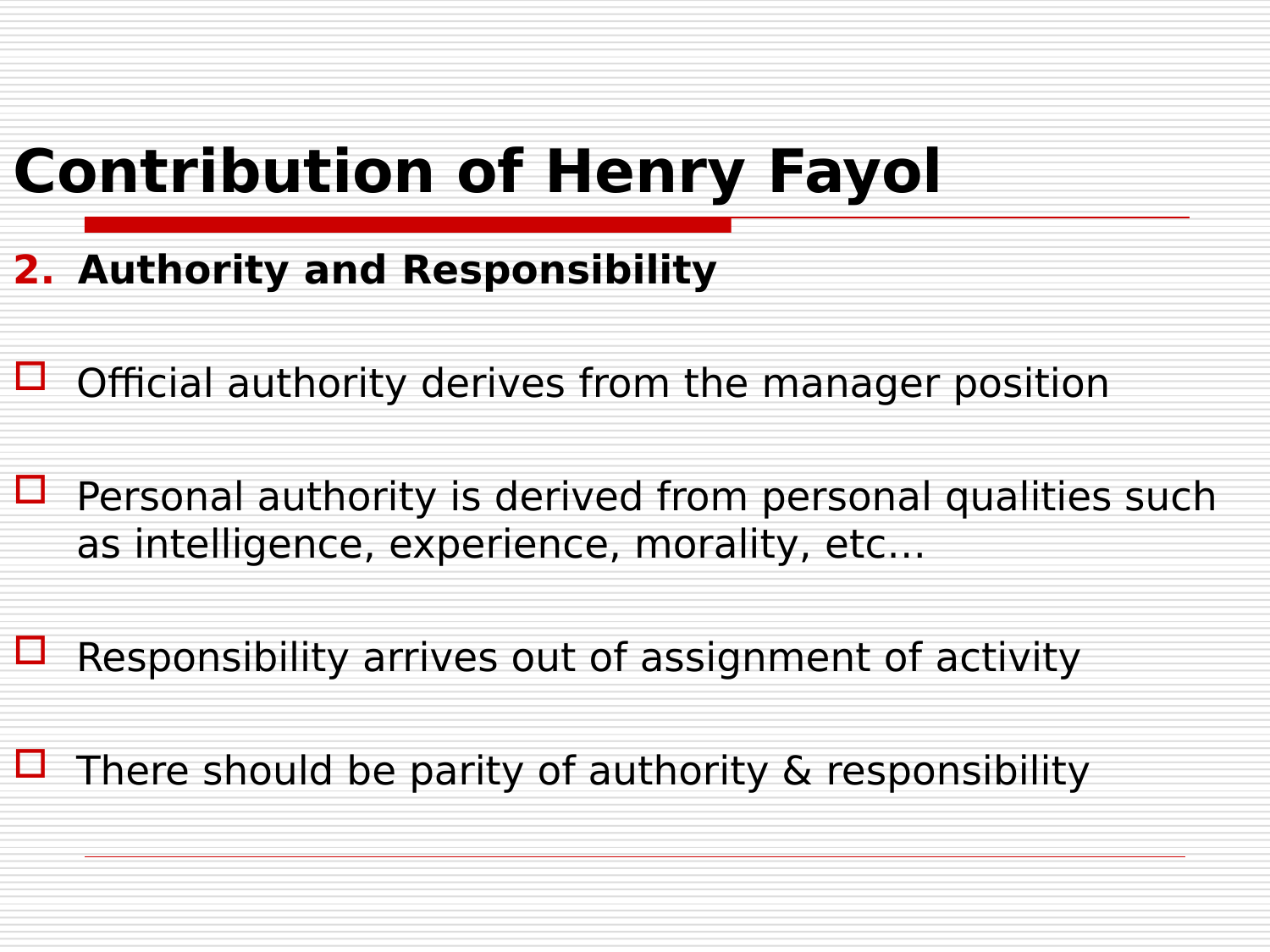

# Contribution of Henry Fayol
2.	Authority and Responsibility

Official authority derives from the manager position

Personal authority is derived from personal qualities such  as intelligence, experience, morality, etc…

Responsibility arrives out of assignment of activity

There should be parity of authority & responsibility